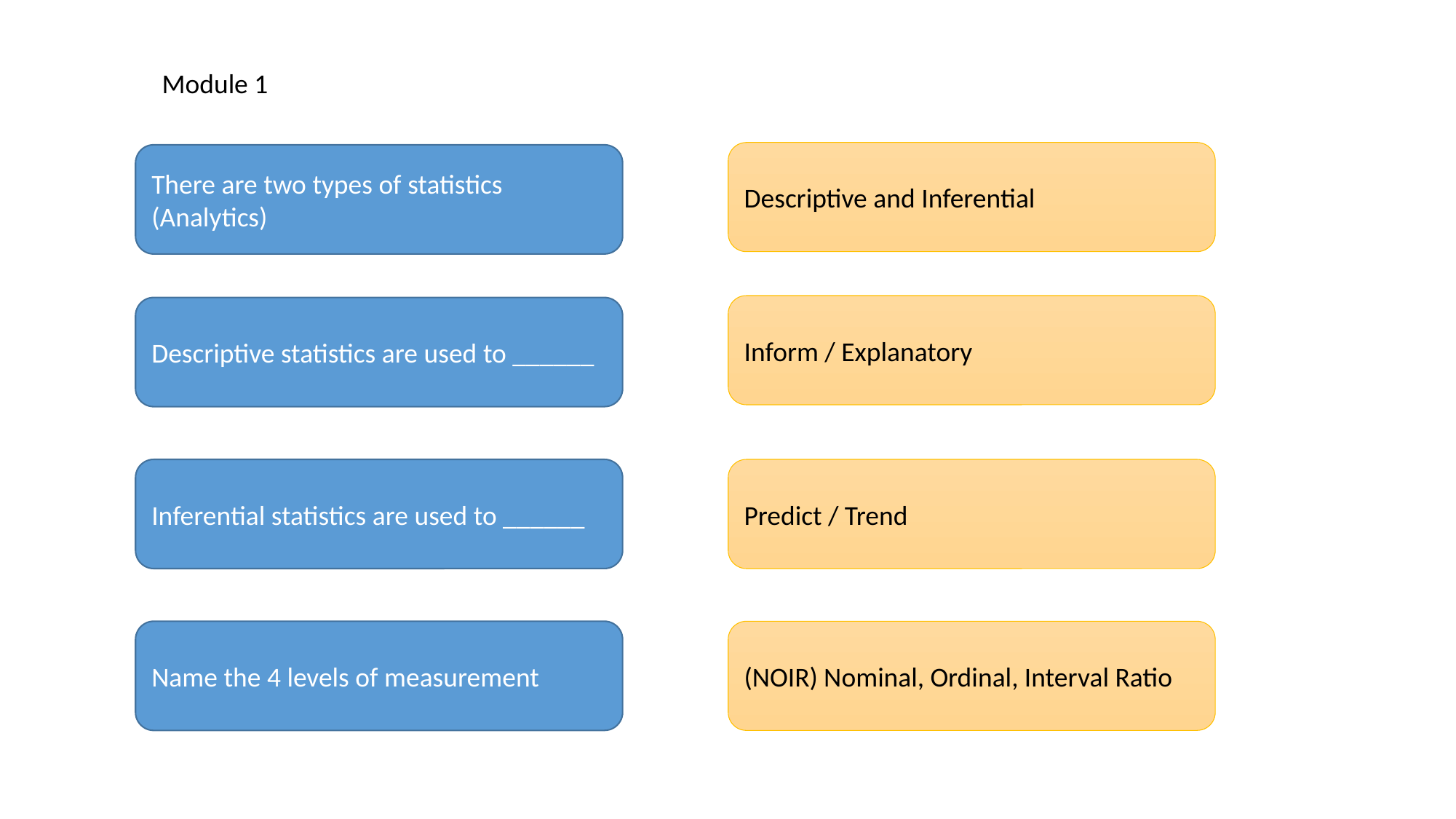

Module 1
Descriptive and Inferential
There are two types of statistics (Analytics)
Inform / Explanatory
Descriptive statistics are used to ______
Inferential statistics are used to ______
Predict / Trend
Name the 4 levels of measurement
(NOIR) Nominal, Ordinal, Interval Ratio